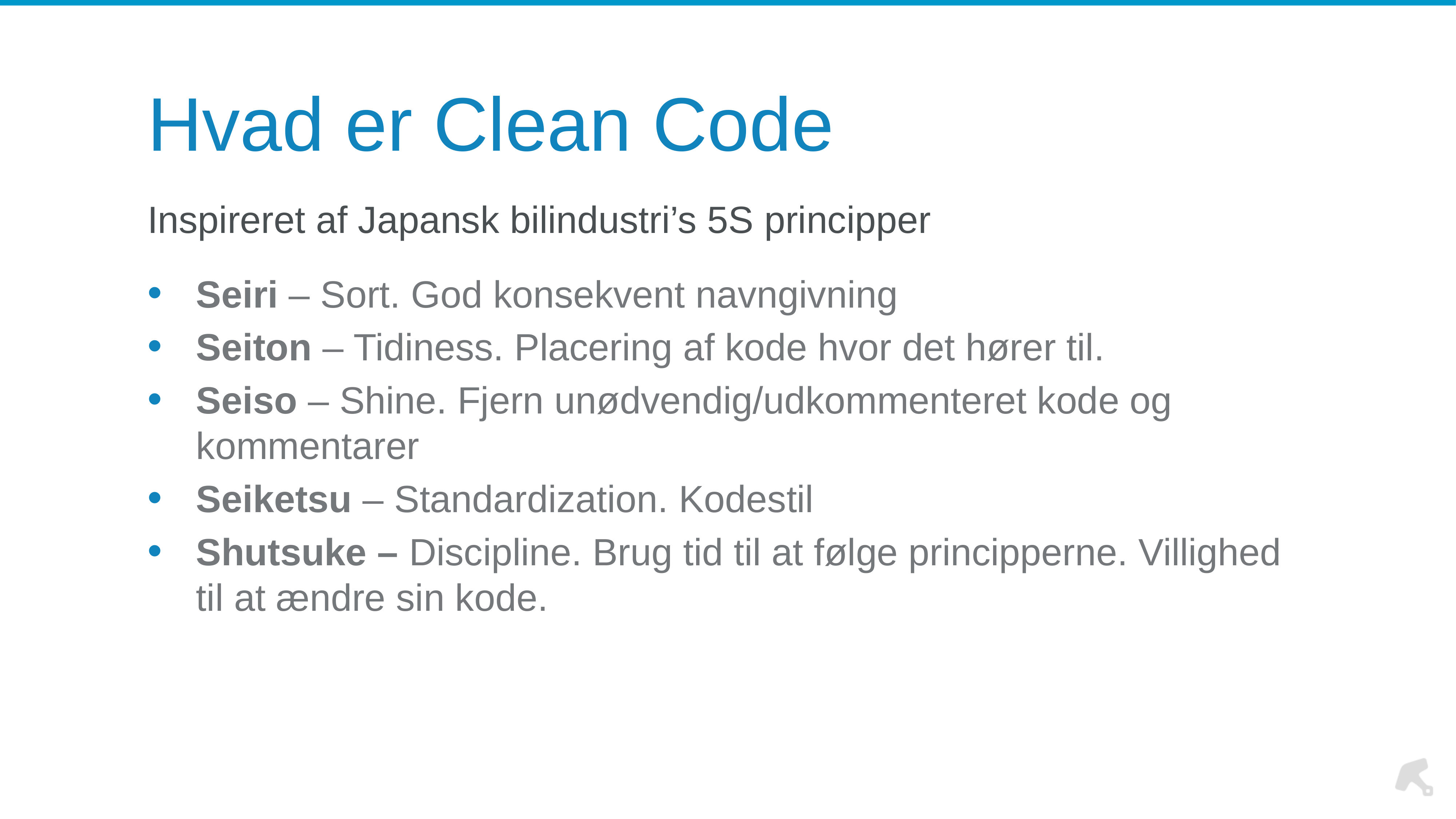

# Hvad er Clean Code
Inspireret af Japansk bilindustri’s 5S principper
Seiri – Sort. God konsekvent navngivning
Seiton – Tidiness. Placering af kode hvor det hører til.
Seiso – Shine. Fjern unødvendig/udkommenteret kode og kommentarer
Seiketsu – Standardization. Kodestil
Shutsuke – Discipline. Brug tid til at følge principperne. Villighed til at ændre sin kode.